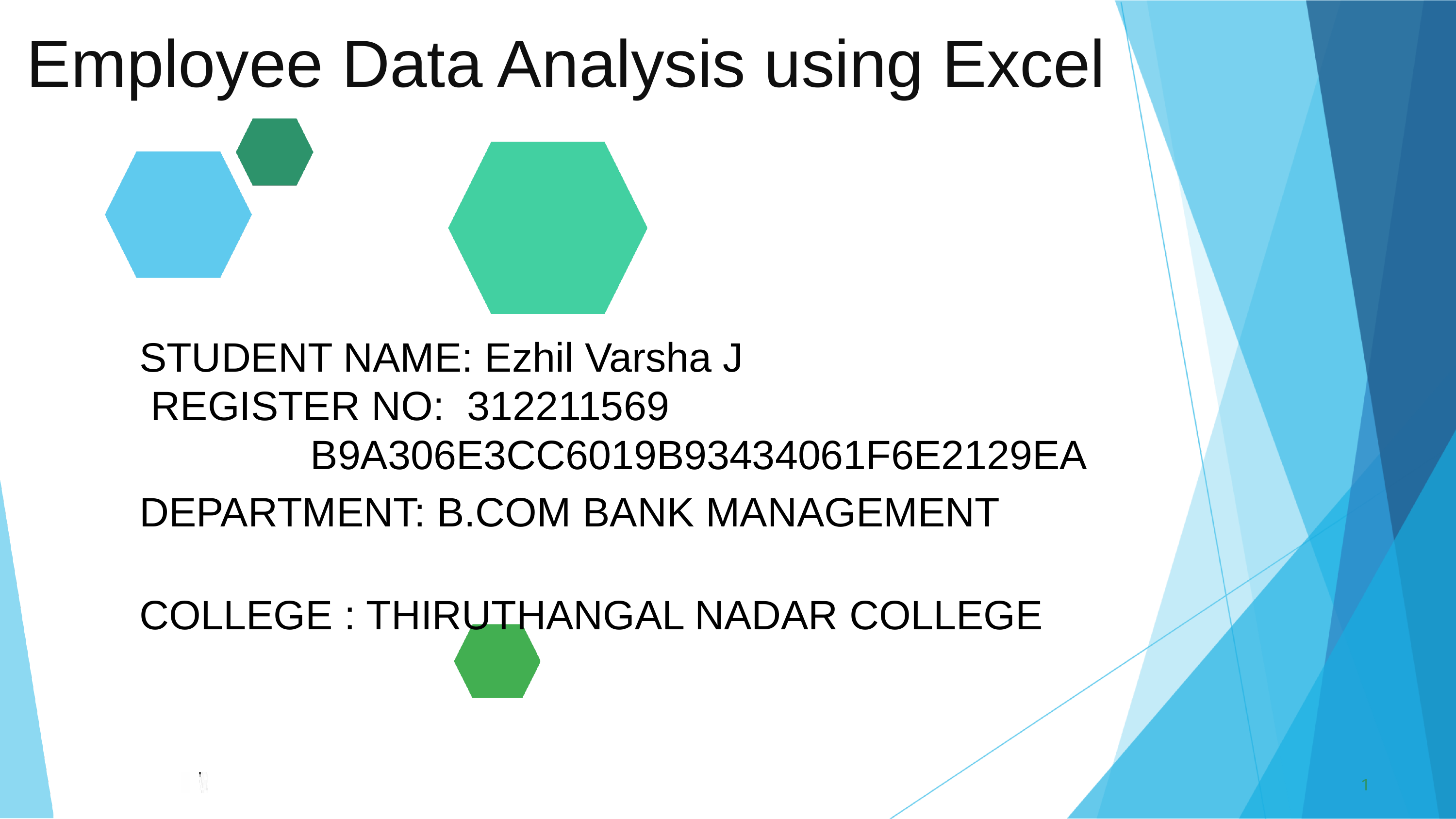

Employee Data Analysis using Excel

STUDENT NAME: Ezhil Varsha J
 REGISTER NO:  312211569
               B9A306E3CC6019B93434061F6E2129EA
DEPARTMENT: B.COM BANK MANAGEMENT
COLLEGE : THIRUTHANGAL NADAR COLLEGE

1